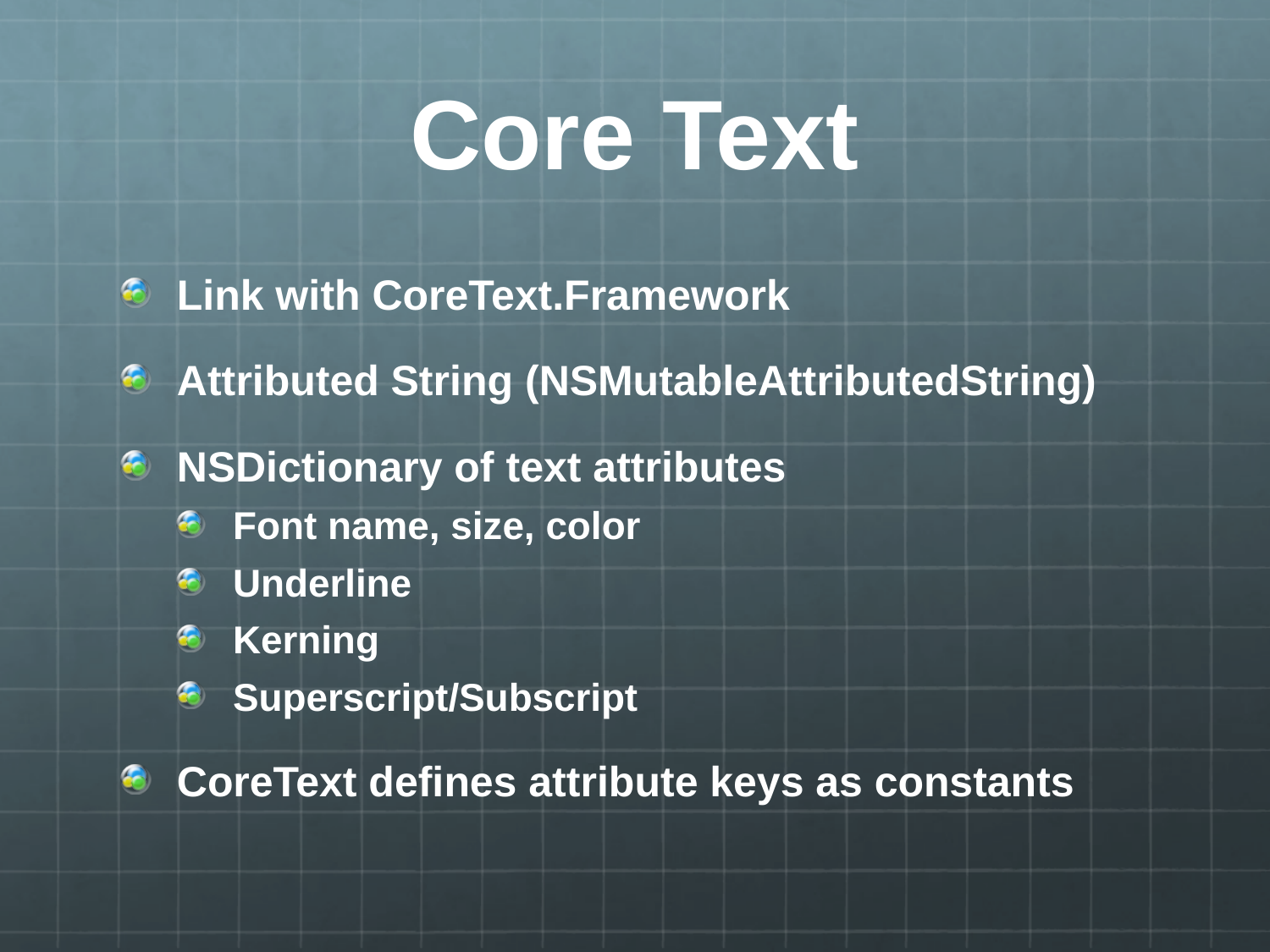

# Core Text
Link with CoreText.Framework
Attributed String (NSMutableAttributedString)
NSDictionary of text attributes
Font name, size, color
Underline
Kerning
Superscript/Subscript
CoreText defines attribute keys as constants